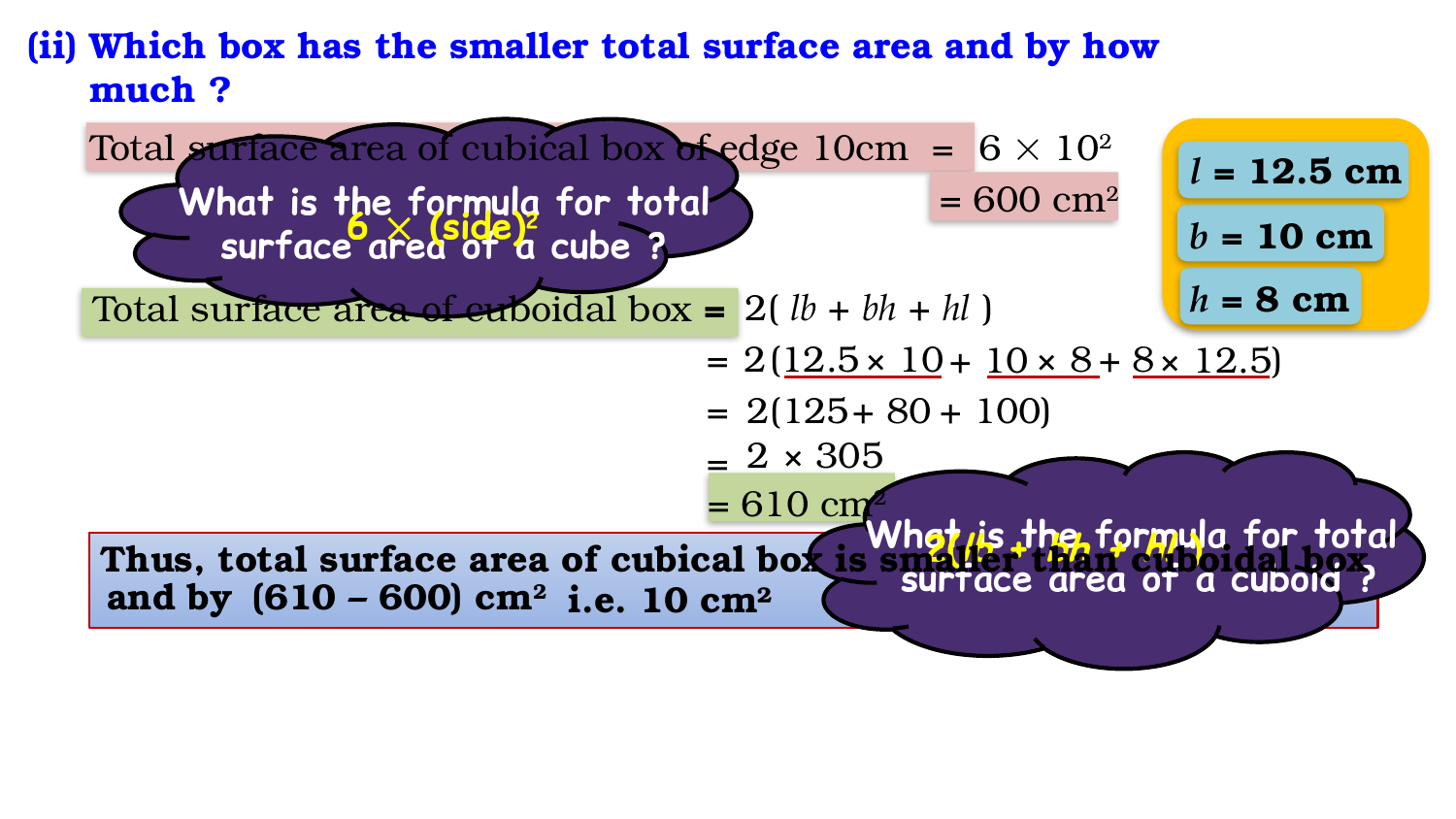

(ii) Which box has the smaller total surface area and by how
     much ?
Total surface area of cubical box of edge 10cm  =
6 × 102

l = 12.5 cm

= 600 cm2
What is the formula for total surface area of a cube ?

6 × (side)2

b = 10 cm

h = 8 cm
2( lb + bh + hl )
Total surface area of cuboidal box =

=
2
(12.5
× 8
+ 8
× 10
+ 10
× 12.5)
=
2
(125
+ 80
+ 100)
2
× 305
=

= 610 cm2

What is the formula for total  surface area of a cuboid ?
2(lb + bh + hl )
Thus, total surface area of cubical box is smaller than cuboidal box

and by
(610 – 600) cm2
i.e. 10 cm²